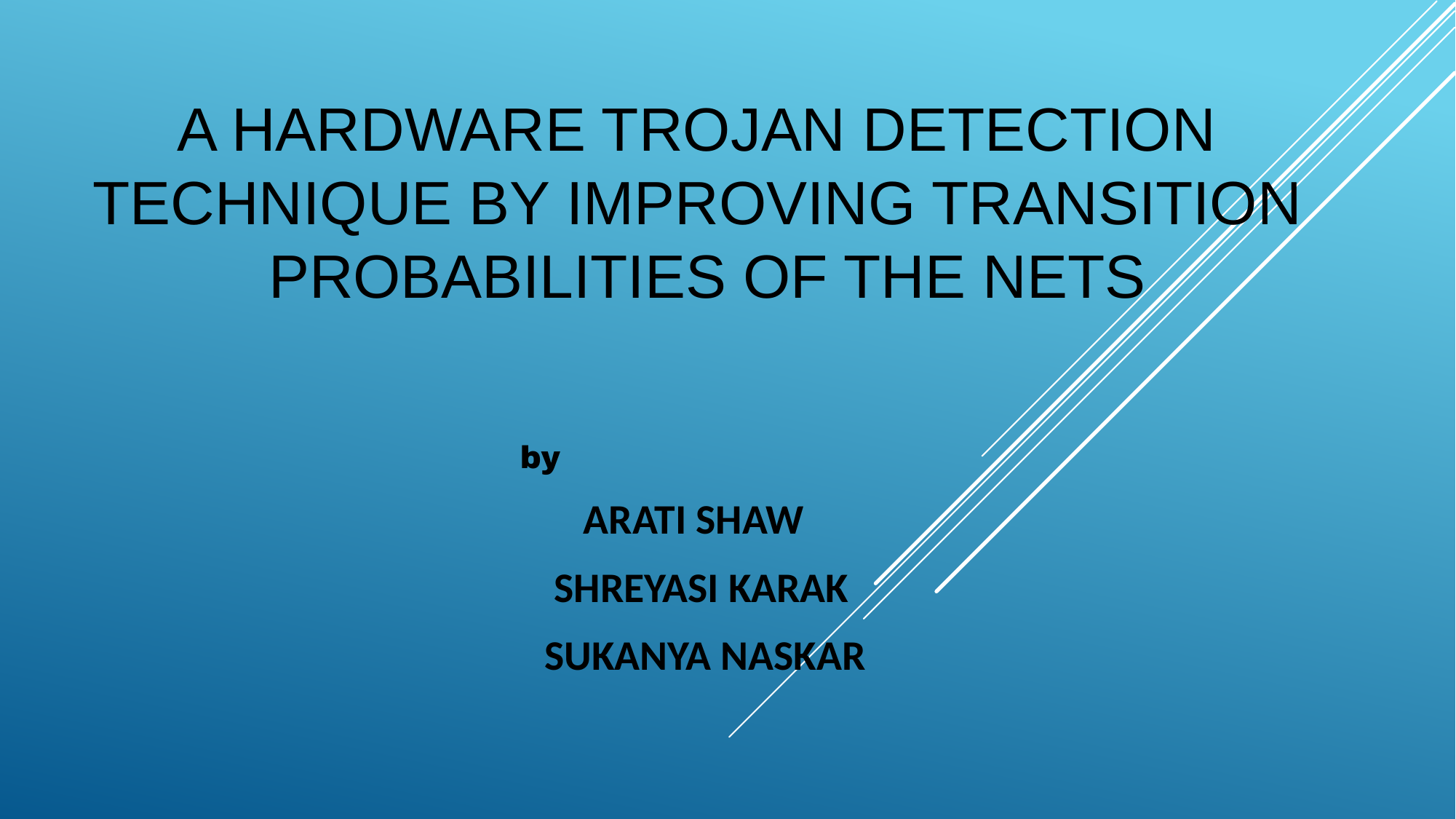

# A hardware trojan DETECTION TECHNIQUE BY IMPROVING TRANSITION      	     PROBABILITIES OF THE NETS
					by
		      ARATI SHAW
               SHREYASI KARAK
              SUKANYA NASKAR